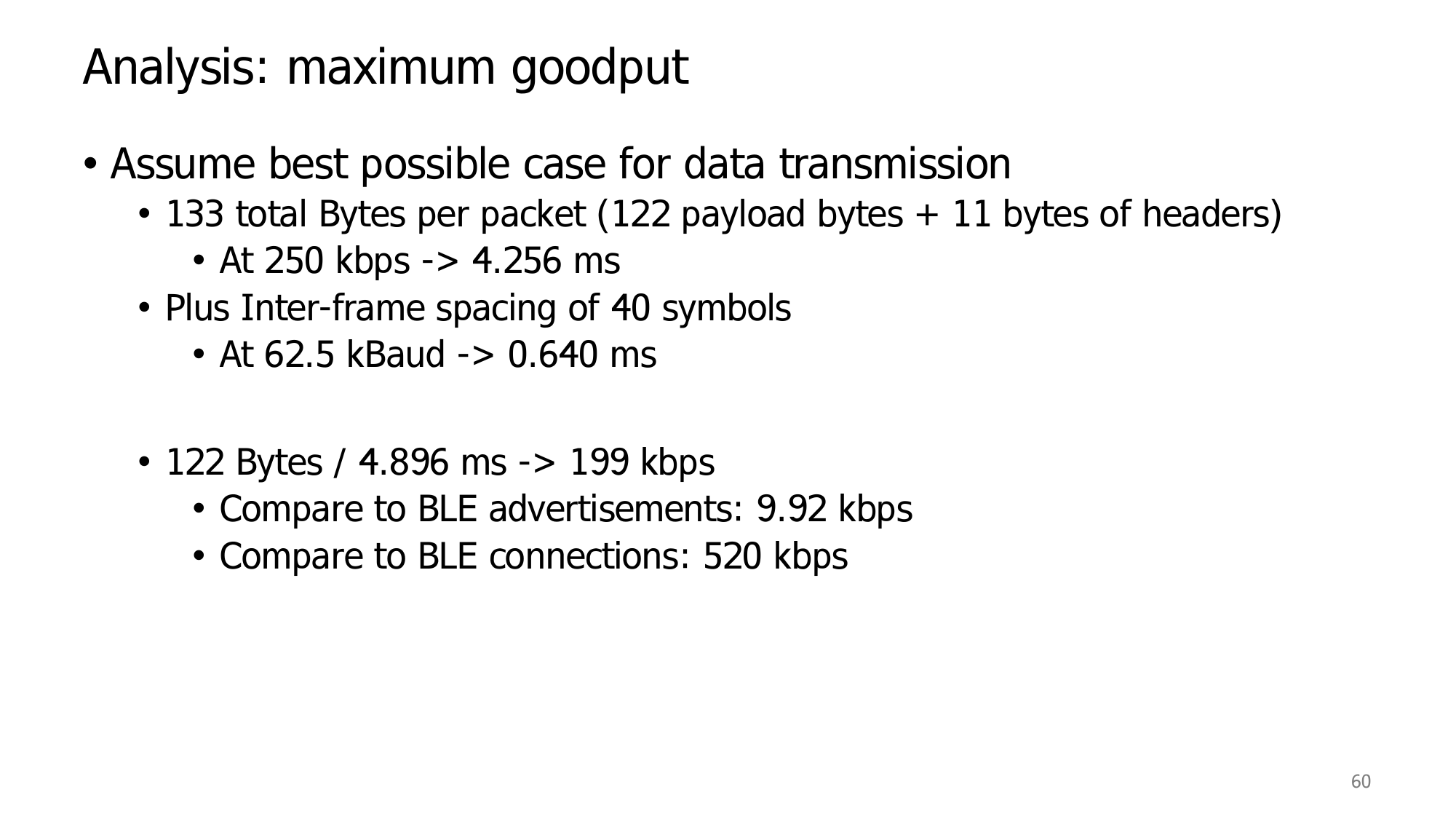

# Analysis: maximum goodput
Assume best possible case for data transmission
133 total Bytes per packet (122 payload bytes + 11 bytes of headers)
At 250 kbps -> 4.256 ms
Plus Inter-frame spacing of 40 symbols
At 62.5 kBaud -> 0.640 ms

122 Bytes / 4.896 ms -> 199 kbps
Compare to BLE advertisements: 9.92 kbps
Compare to BLE connections: 520 kbps
60